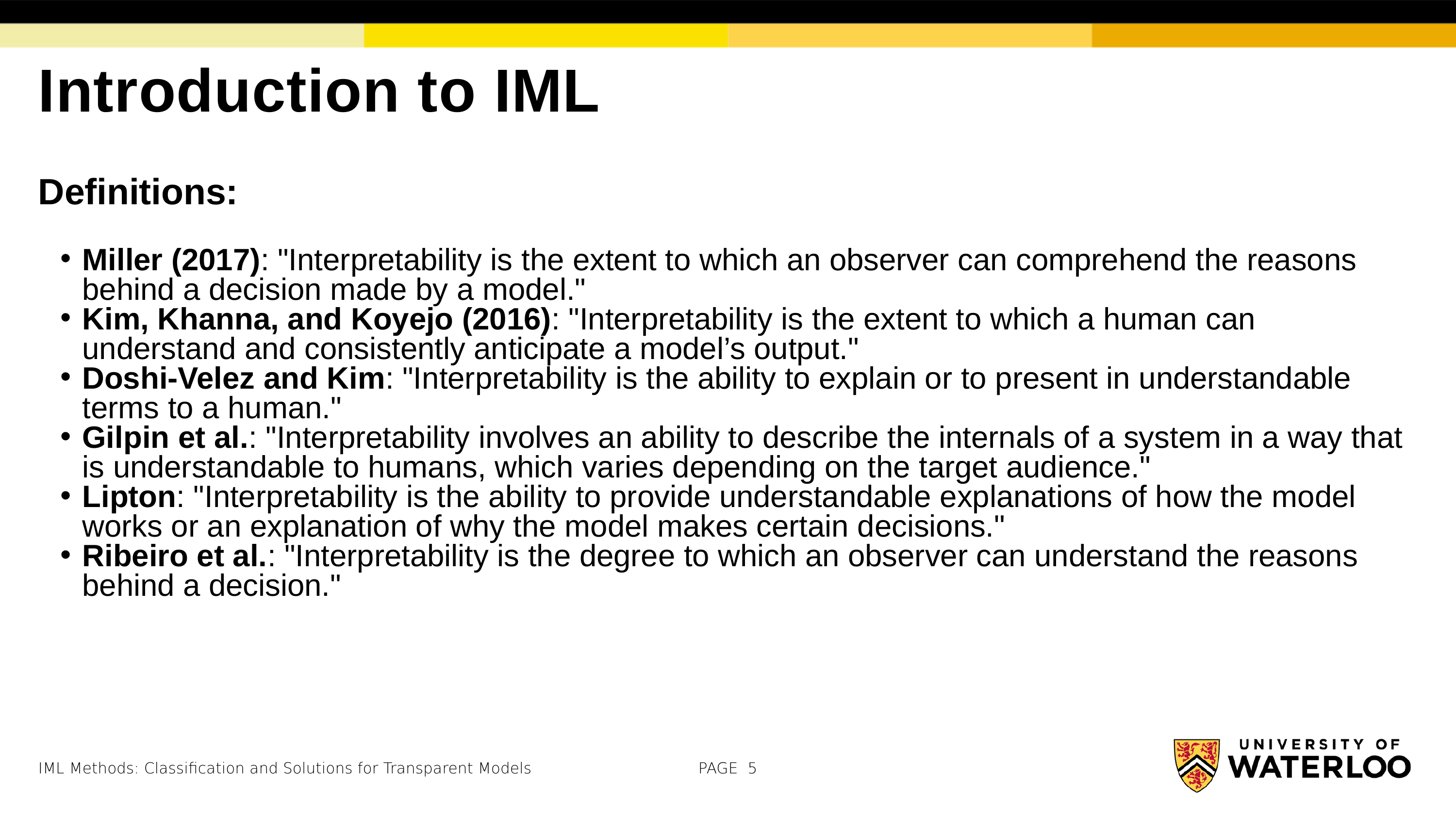

Introduction to IML
Definitions:

Miller (2017): "Interpretability is the extent to which an observer can comprehend the reasons behind a decision made by a model."
Kim, Khanna, and Koyejo (2016): "Interpretability is the extent to which a human can understand and consistently anticipate a model’s output."
Doshi-Velez and Kim: "Interpretability is the ability to explain or to present in understandable terms to a human."
Gilpin et al.: "Interpretability involves an ability to describe the internals of a system in a way that is understandable to humans, which varies depending on the target audience."
Lipton: "Interpretability is the ability to provide understandable explanations of how the model works or an explanation of why the model makes certain decisions."
Ribeiro et al.: "Interpretability is the degree to which an observer can understand the reasons behind a decision."

IML Methods: Classification and Solutions for Transparent Models
PAGE  5